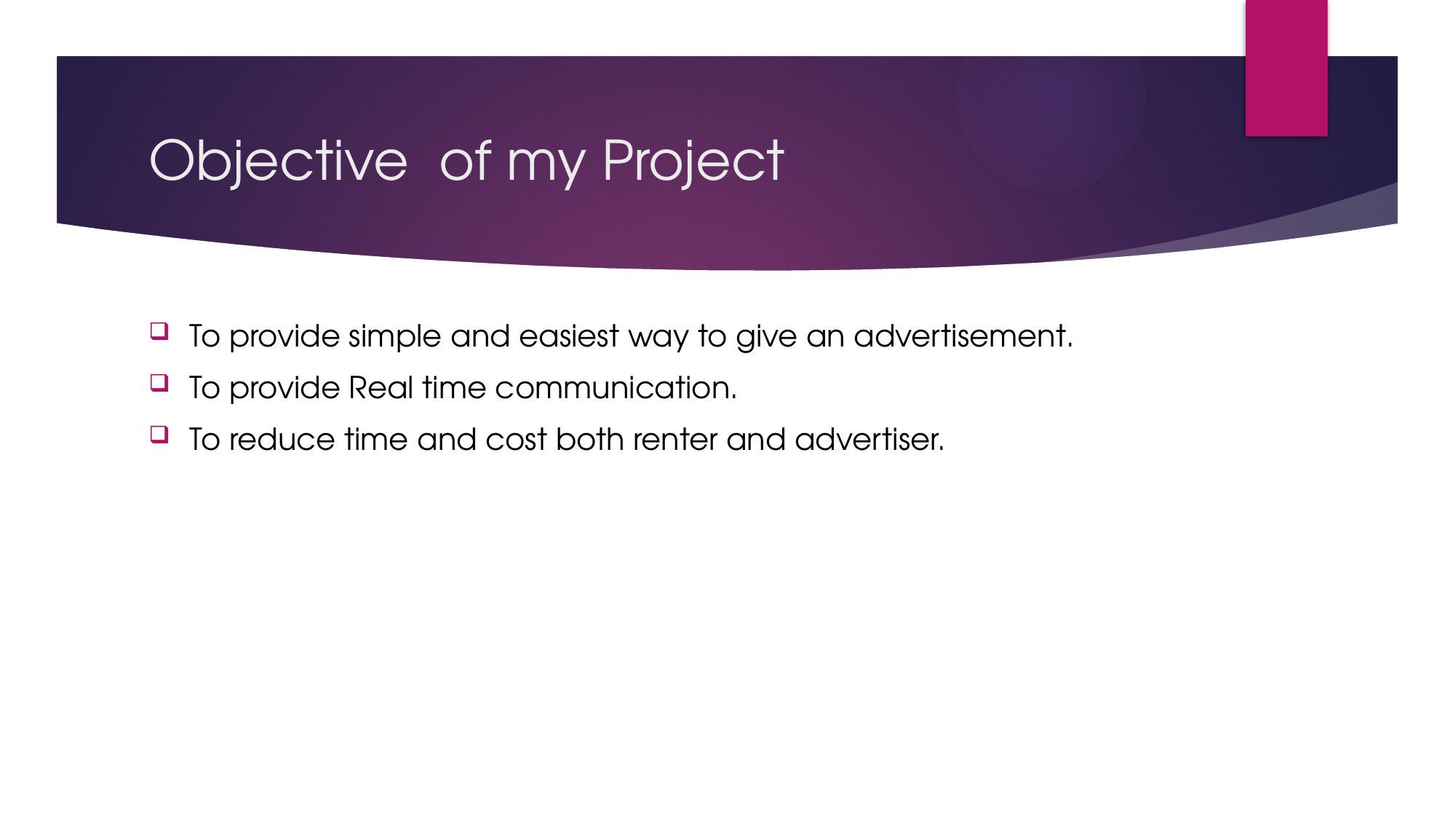

# Objective  of my Project
To provide simple and easiest way to give an advertisement.
To provide Real time communication.
To reduce time and cost both renter and advertiser.